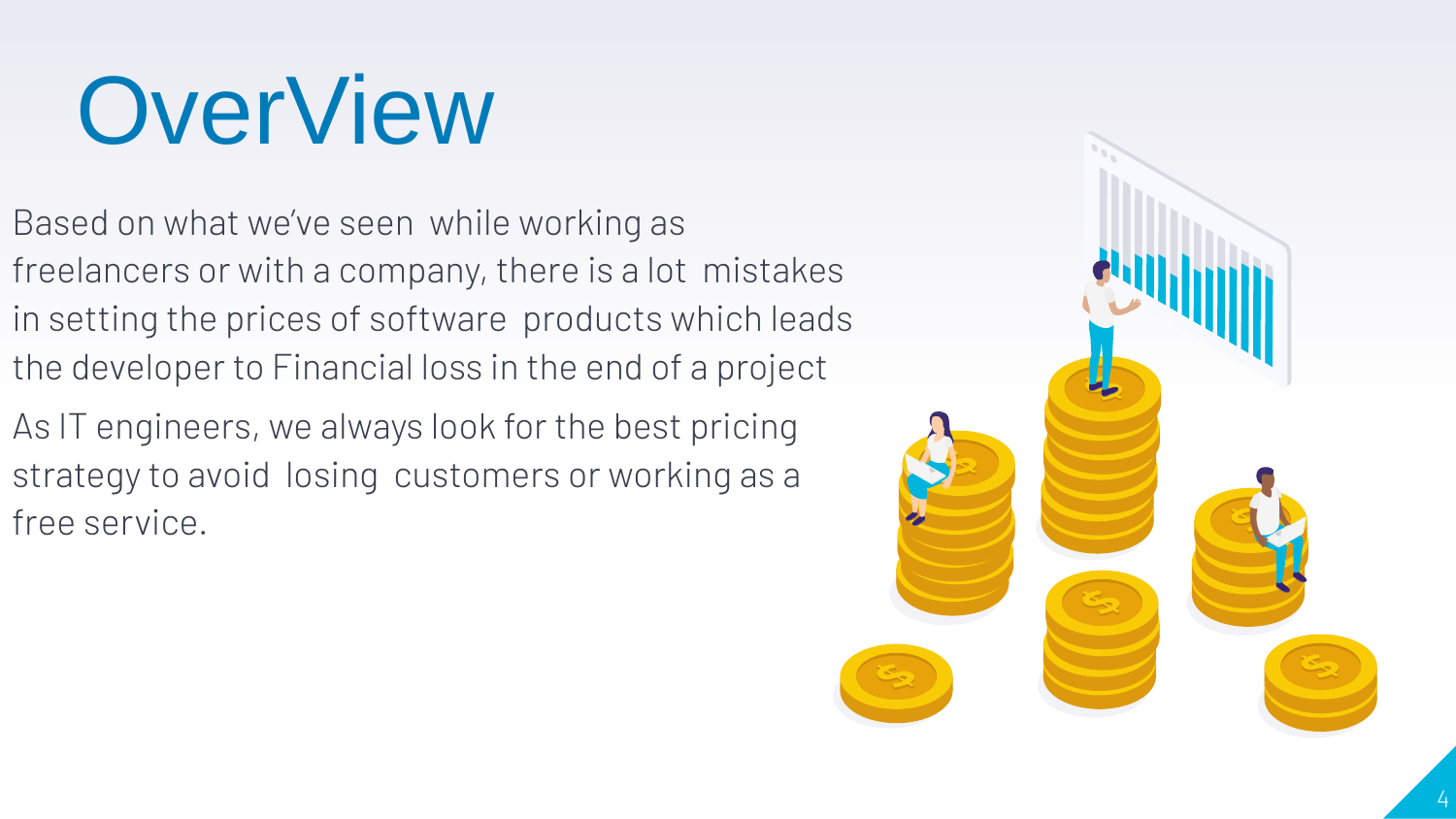

OverView

Based on what we’ve seen  while working as freelancers or with a company, there is a lot  mistakes in setting the prices of software  products which leads the developer to Financial loss in the end of a project
As IT engineers, we always look for the best pricing strategy to avoid  losing  customers or working as a free service.
4